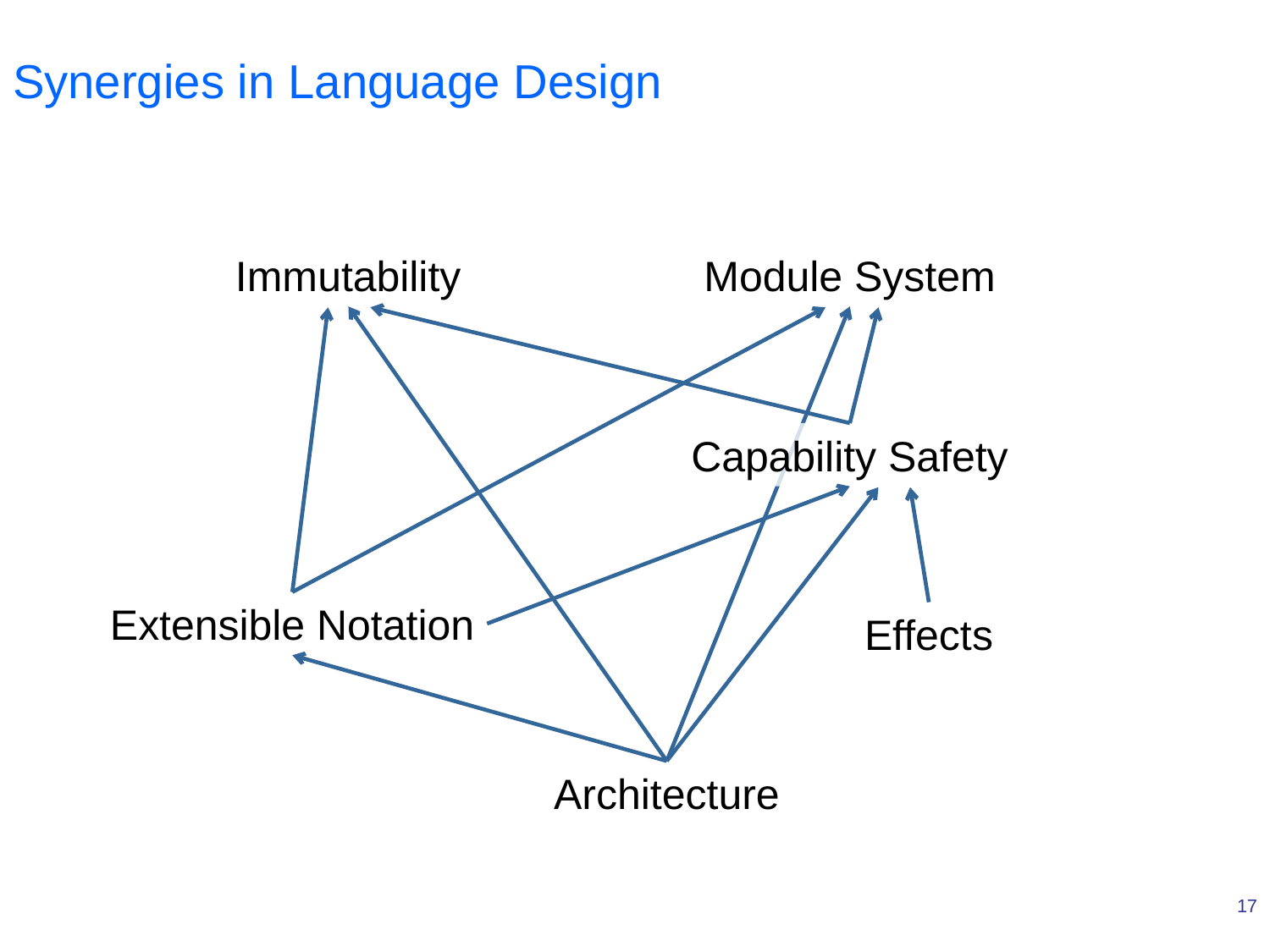

# Synergies in Language Design
Immutability
Module System
Capability Safety
Extensible Notation
Effects
Architecture
17